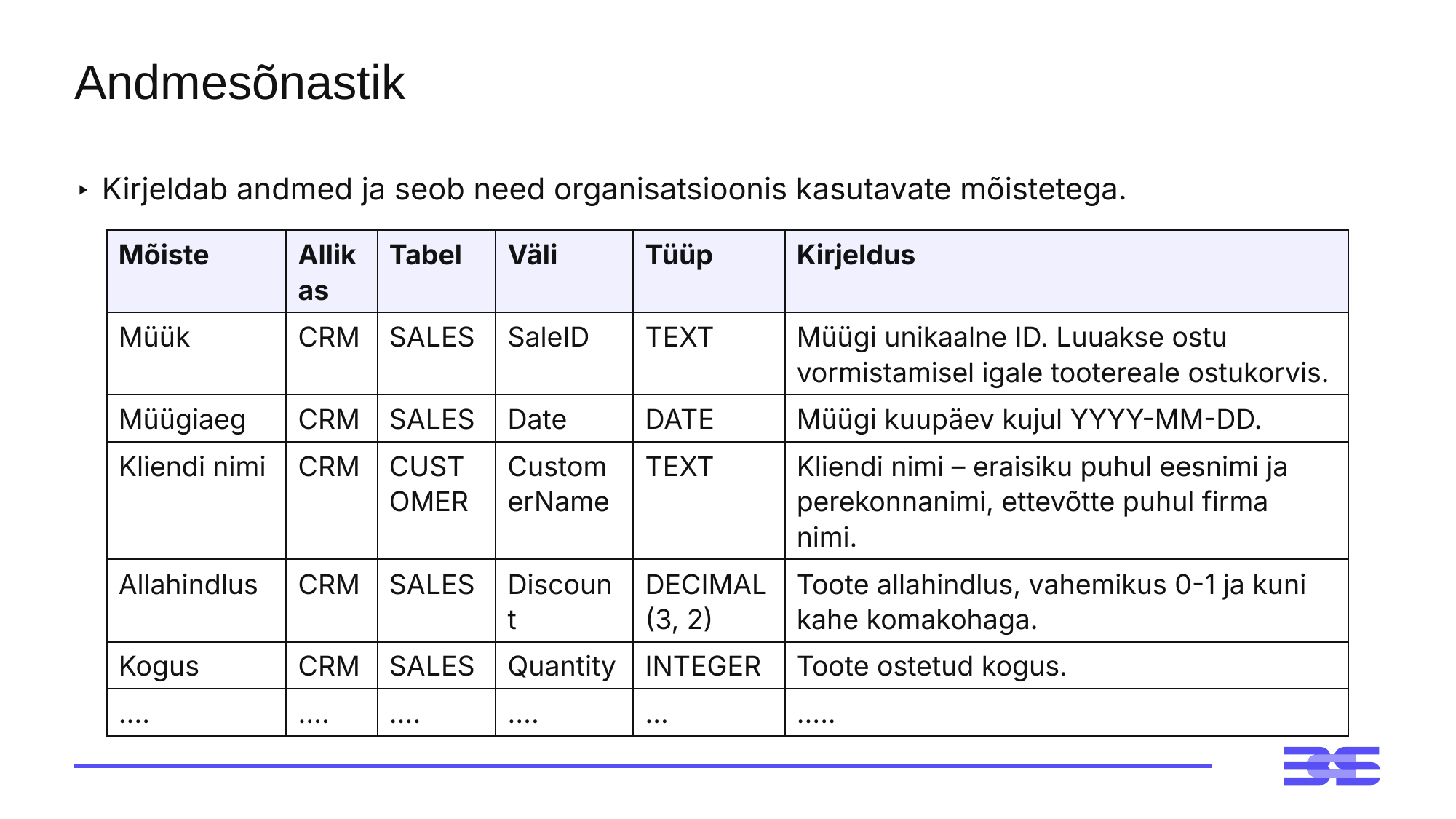

# Andmesõnastik
Kirjeldab andmed ja seob need organisatsioonis kasutavate mõistetega.

| Mõiste | Allikas | Tabel | Väli | Tüüp | Kirjeldus |
| --- | --- | --- | --- | --- | --- |
| Müük | CRM | SALES | SaleID | TEXT | Müügi unikaalne ID. Luuakse ostu vormistamisel igale tootereale ostukorvis. |
| Müügiaeg | CRM | SALES | Date | DATE | Müügi kuupäev kujul YYYY-MM-DD. |
| Kliendi nimi | CRM | CUSTOMER | CustomerName | TEXT | Kliendi nimi – eraisiku puhul eesnimi ja perekonnanimi, ettevõtte puhul firma nimi. |
| Allahindlus | CRM | SALES | Discount | DECIMAL (3, 2) | Toote allahindlus, vahemikus 0-1 ja kuni kahe komakohaga. |
| Kogus | CRM | SALES | Quantity | INTEGER | Toote ostetud kogus. |
| …. | …. | …. | …. | ... | ….. |